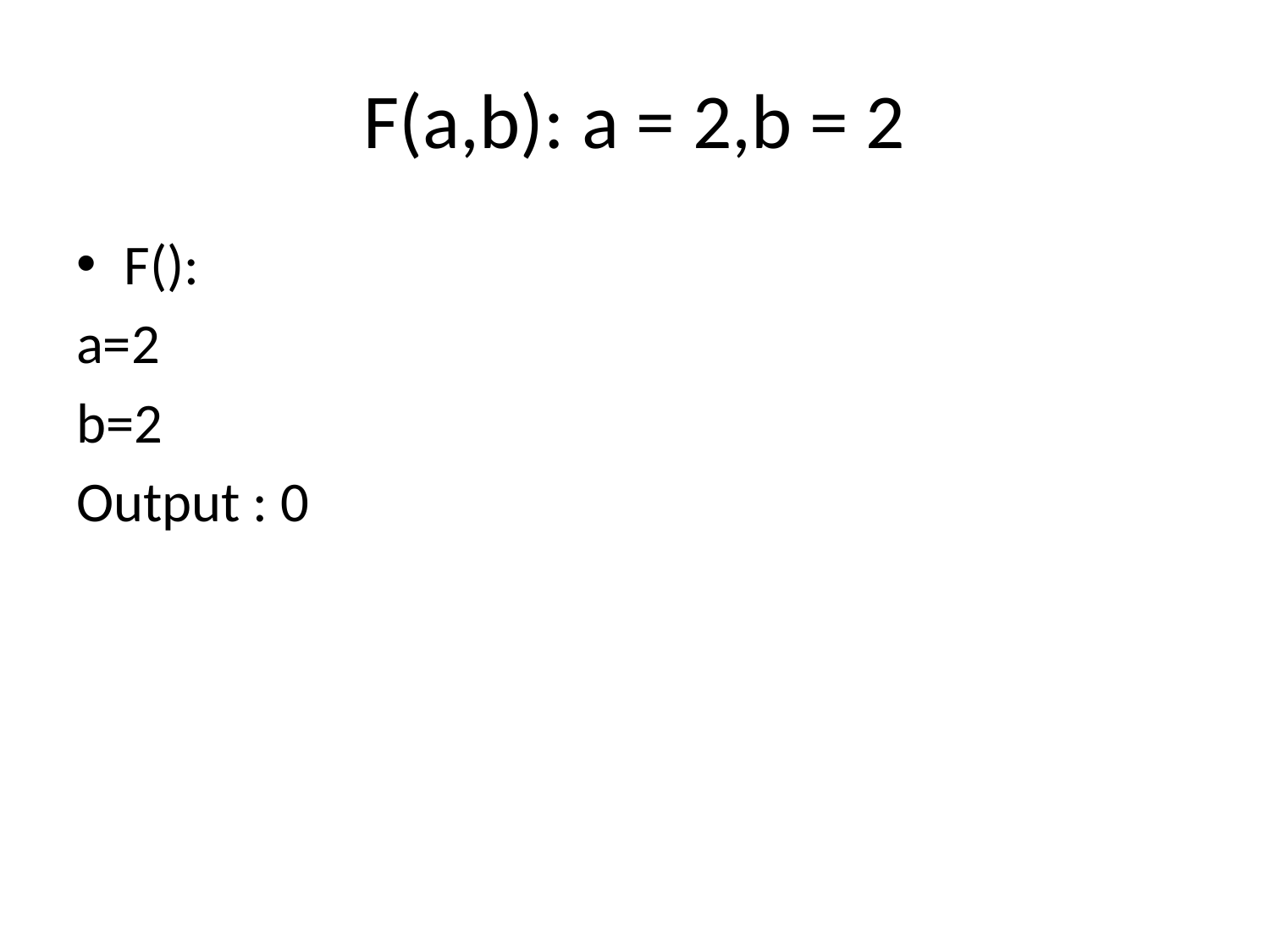

# F(a,b): a = 2,b = 2
F():
a=2
b=2
Output : 0